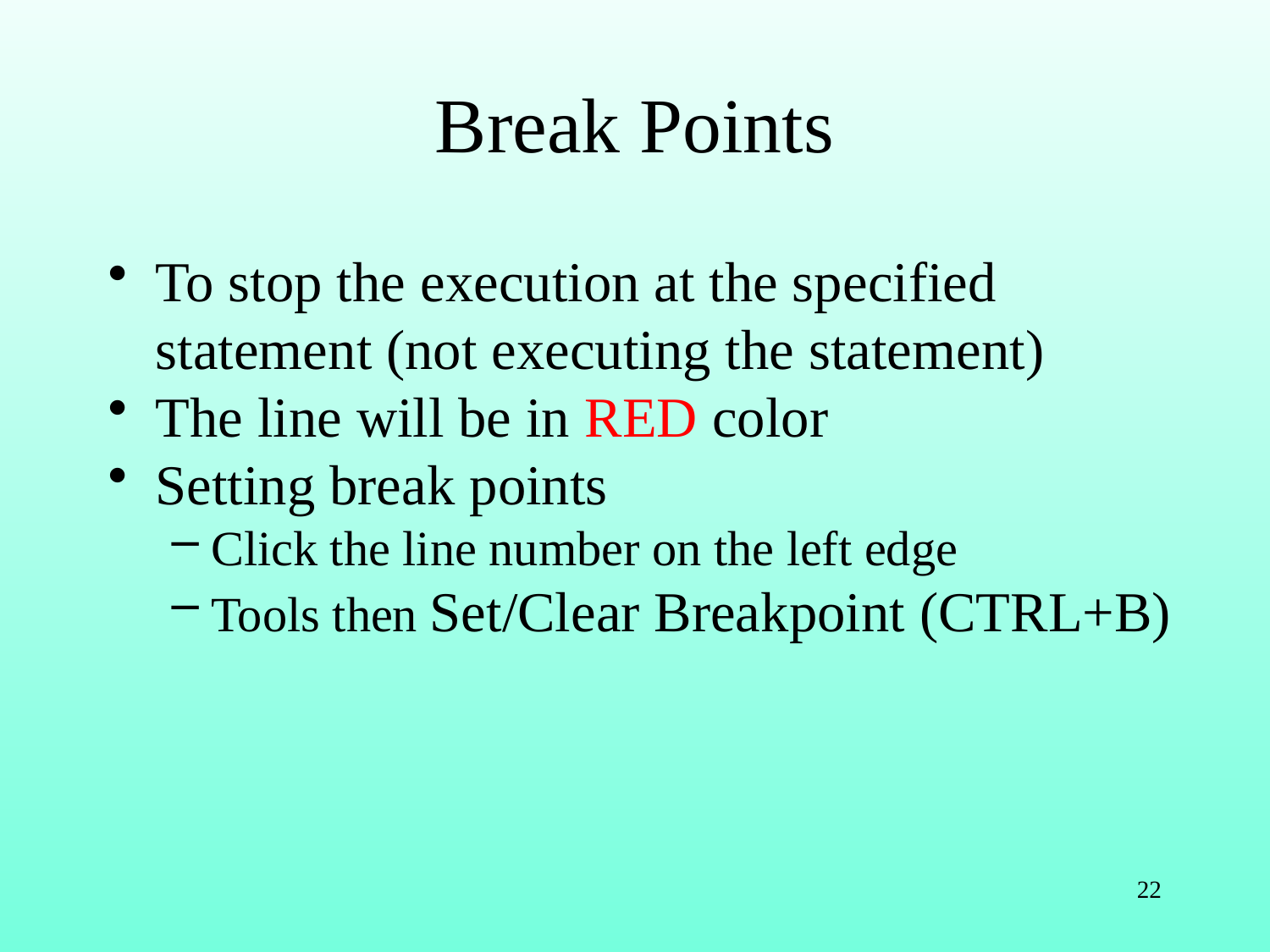

# Break Points
To stop the execution at the specified statement (not executing the statement)
The line will be in RED color
Setting break points
Click the line number on the left edge
Tools then Set/Clear Breakpoint (CTRL+B)
22